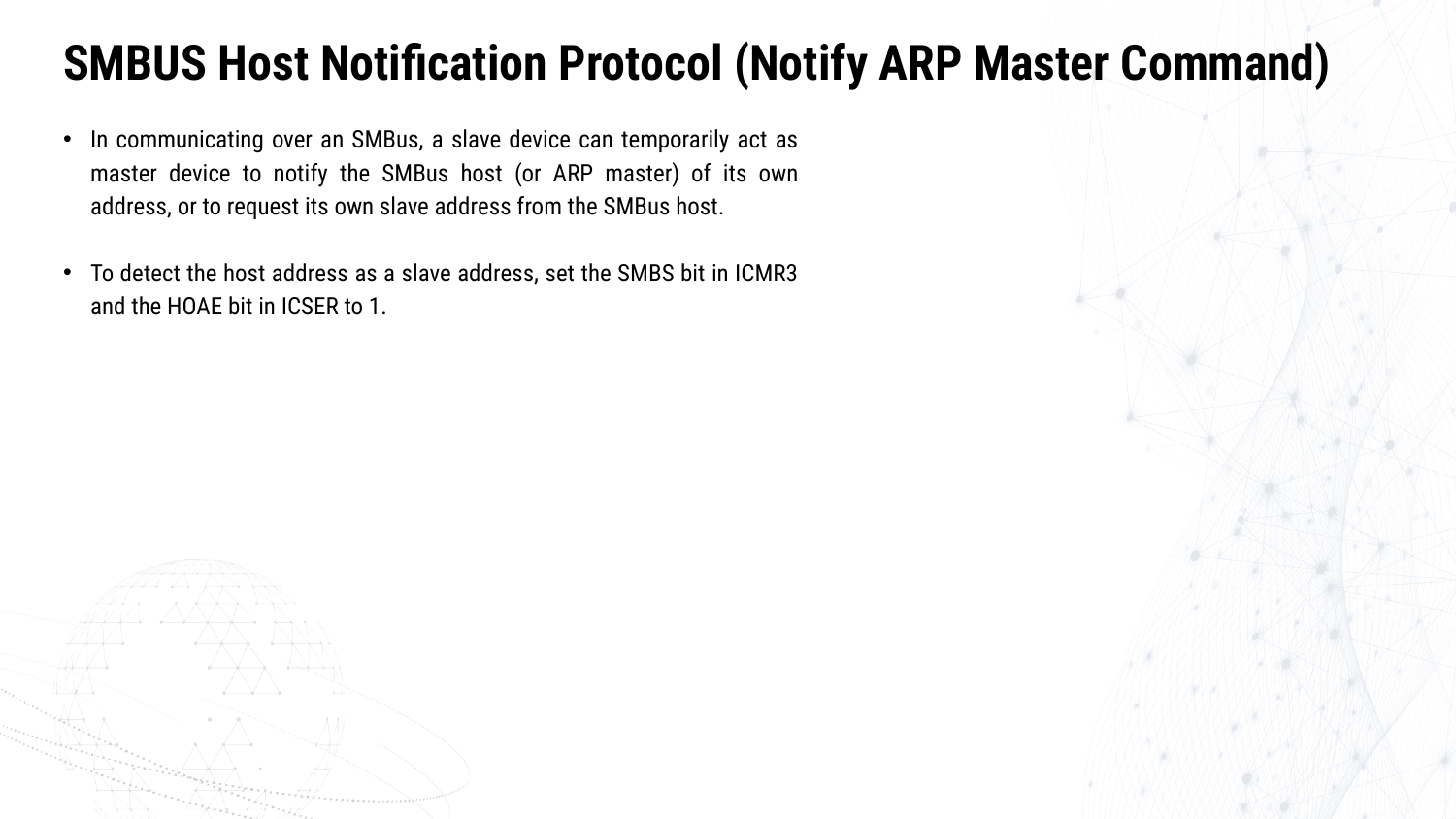

# SMBUS Host Notification Protocol (Notify ARP Master Command)

In communicating over an SMBus, a slave device can temporarily act as master device to notify the SMBus host (or ARP master) of its own address, or to request its own slave address from the SMBus host.

To detect the host address as a slave address, set the SMBS bit in ICMR3 and the HOAE bit in ICSER to 1.